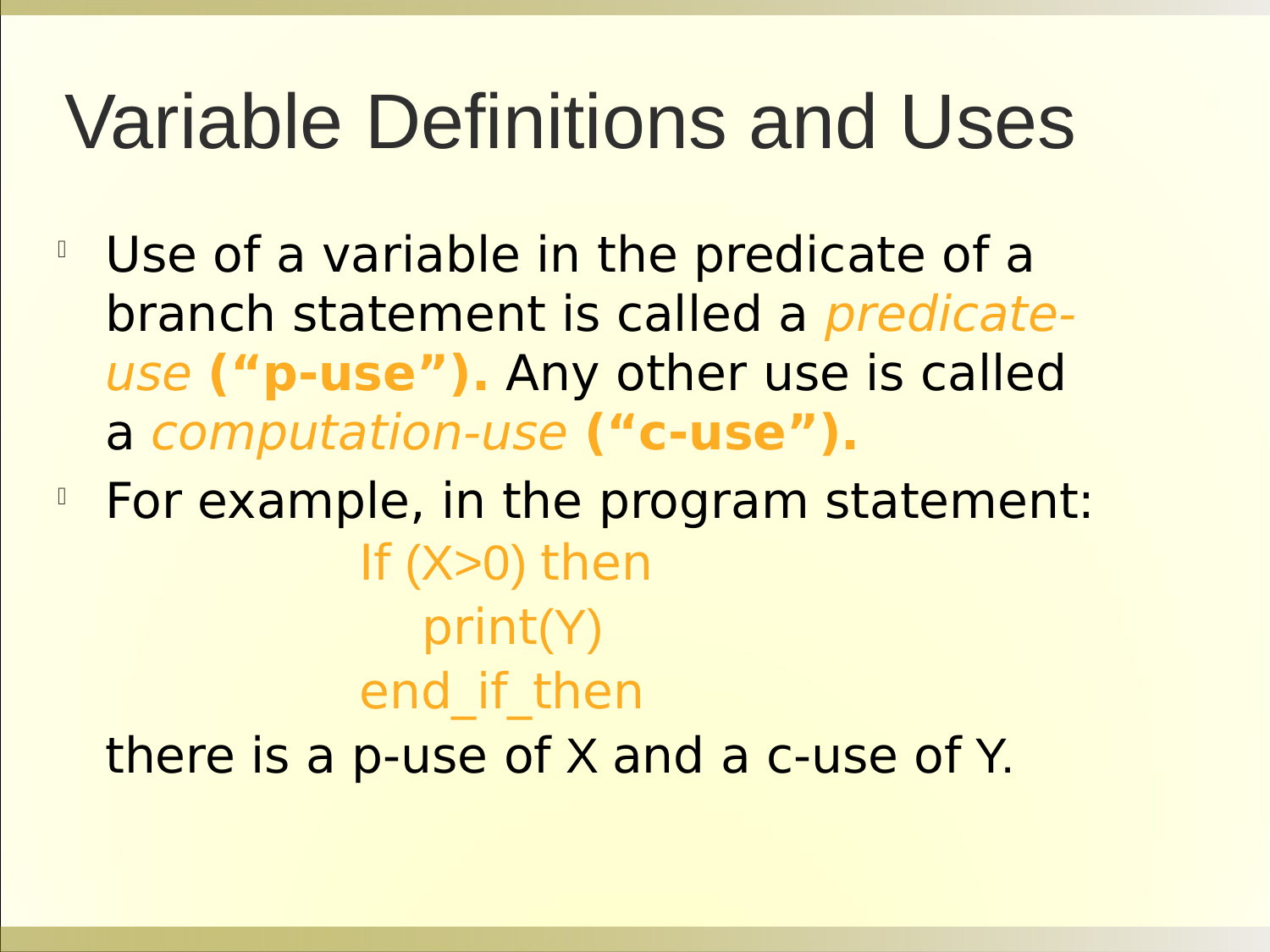

Variable Definitions and Uses
Use of a variable in the predicate of a branch statement is called a predicate-use (“p-use”). Any other use is called a computation-use (“c-use”).
For example, in the program statement:
			If (X>0) then
			    print(Y)
			end_if_then
	there is a p-use of X and a c-use of Y.